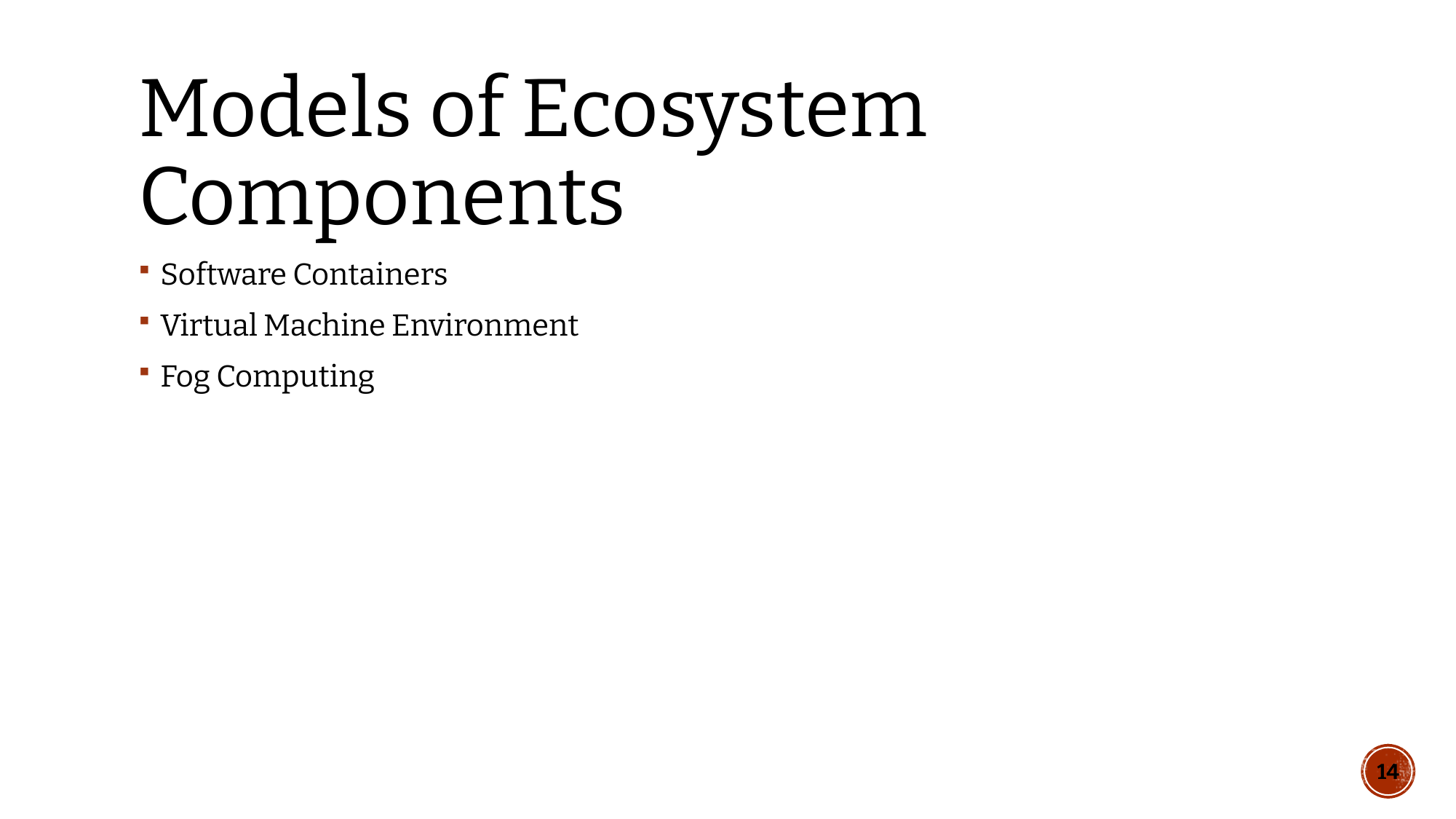

# Models of Ecosystem Components
Software Containers
Virtual Machine Environment
Fog Computing

14